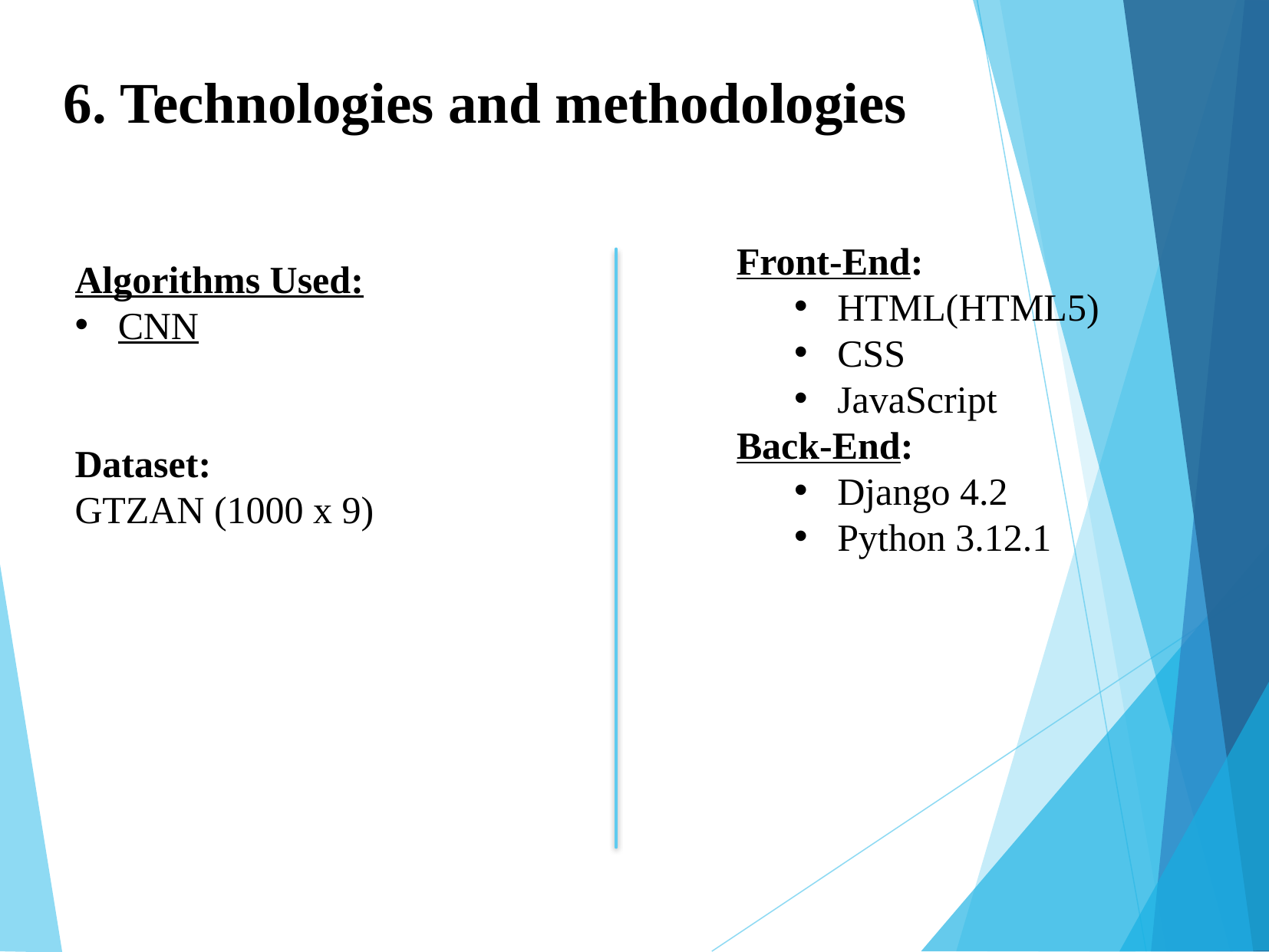

6. Technologies and methodologies
Front-End:
HTML(HTML5)
CSS
JavaScript
Back-End:
Django 4.2
Python 3.12.1

Algorithms Used:
CNN

Dataset:
GTZAN (1000 x 9)